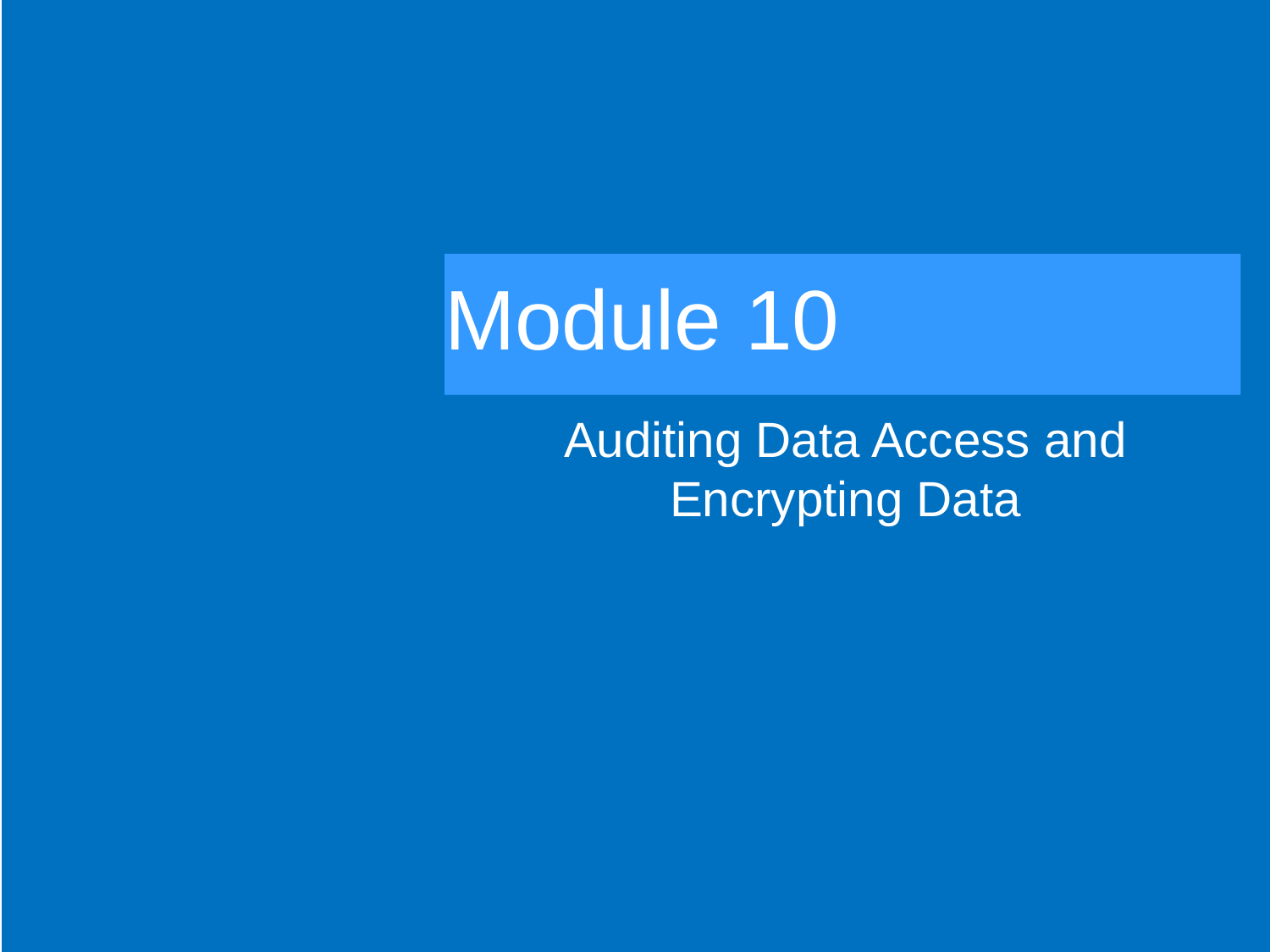

# Module 10
Auditing Data Access and Encrypting Data